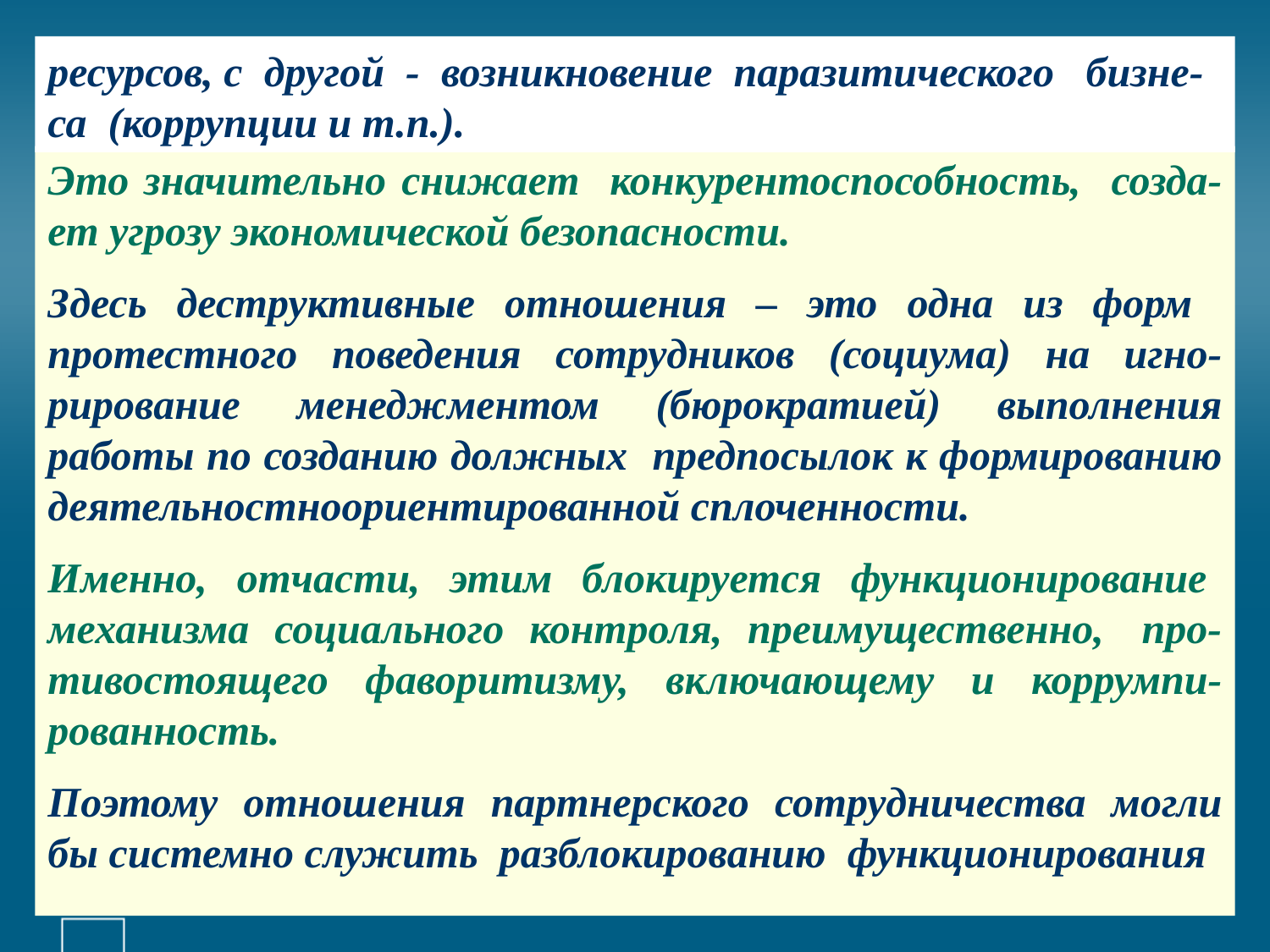

# ресурсов, с  другой  -  возникновение  паразитического   бизне-са  (коррупции и т.п.).
Это значительно снижает  конкурентоспособность,  созда-ет угрозу экономической безопасности.
Здесь деструктивные отношения – это одна из форм  протестного поведения сотрудников (социума) на игно-рирование менеджментом (бюрократией) выполнения работы по созданию должных  предпосылок к формированию деятельностноориентированной сплоченности.
Именно,  отчасти,  этим  блокируется  функционирование  механизма  социального  контроля,  преимущественно,   про-тивостоящего фаворитизму, включающему и коррумпи-рованность.
Поэтому отношения партнерского сотрудничества могли бы системно служить  разблокированию  функционирования